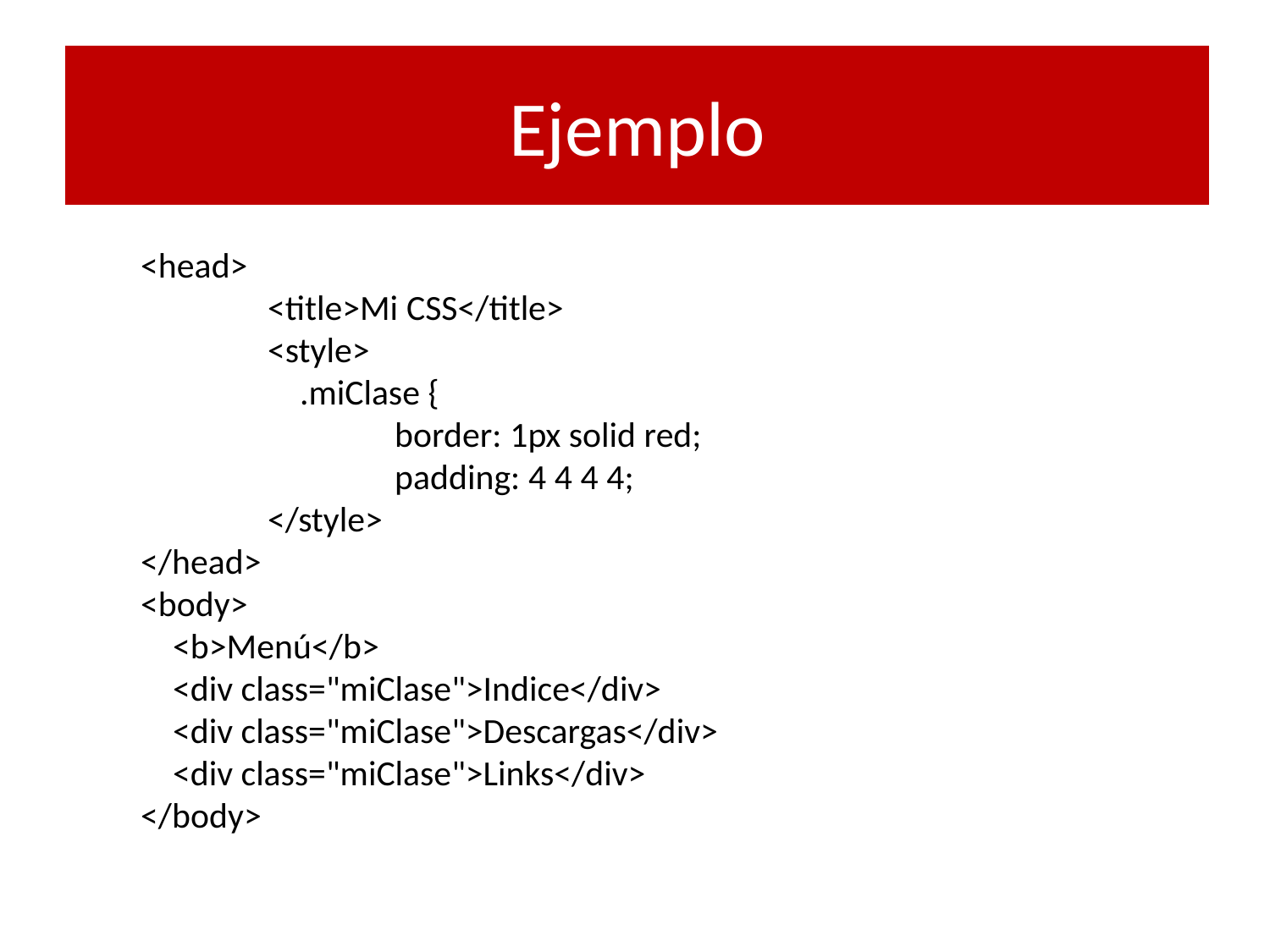

# Ejemplo
<head>
  	<title>Mi CSS</title>
  	<style>
  	    .miClase {
    		border: 1px solid red;
    		padding: 4 4 4 4;
  	</style>
</head>
<body>
    <b>Menú</b>
    <div class="miClase">Indice</div>
    <div class="miClase">Descargas</div>
    <div class="miClase">Links</div>
</body>